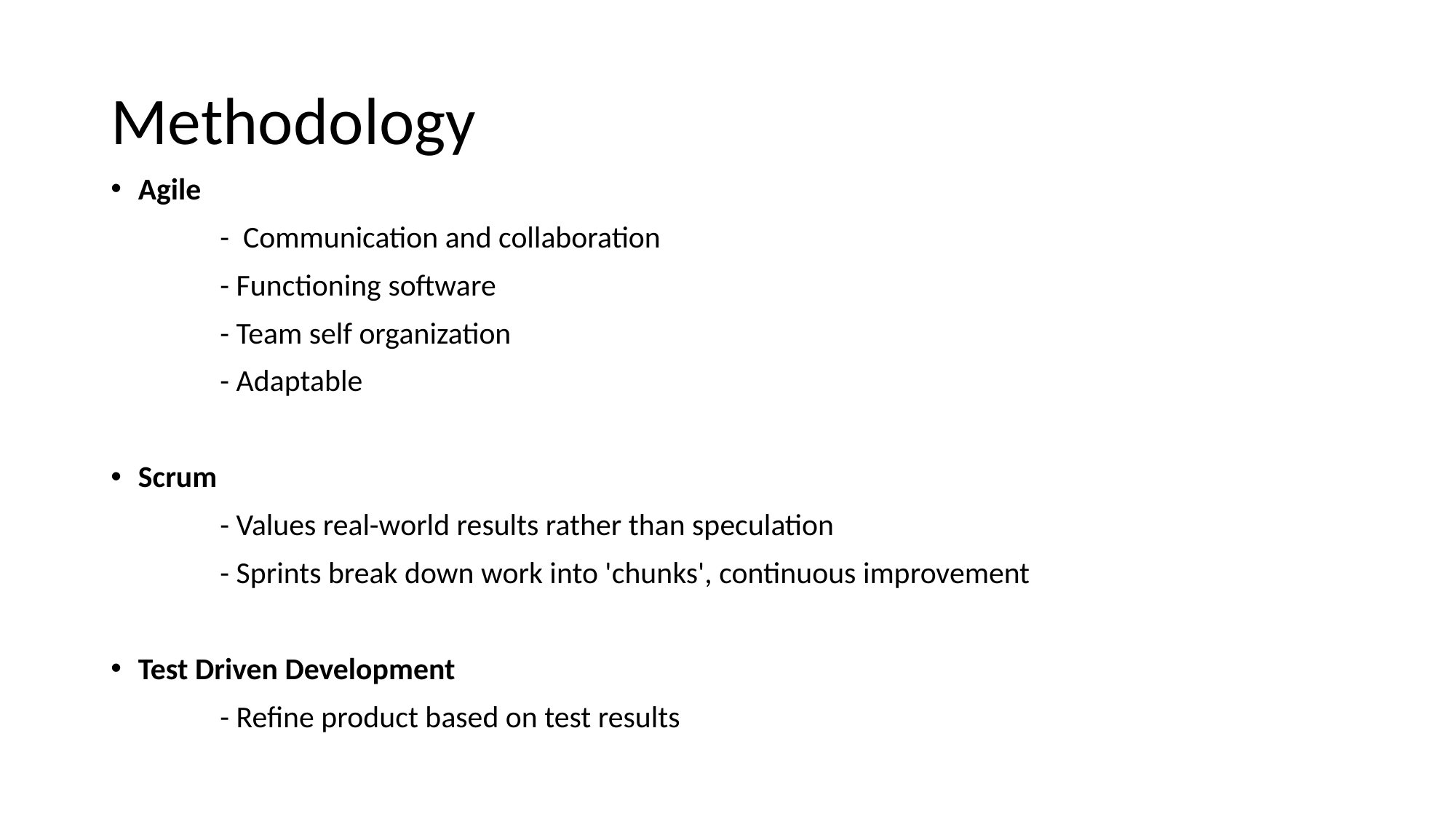

# Methodology
Agile
	-  Communication and collaboration
	- Functioning software
	- Team self organization
	- Adaptable

Scrum
	- Values real-world results rather than speculation
	- Sprints break down work into 'chunks', continuous improvement

Test Driven Development
	- Refine product based on test results
8